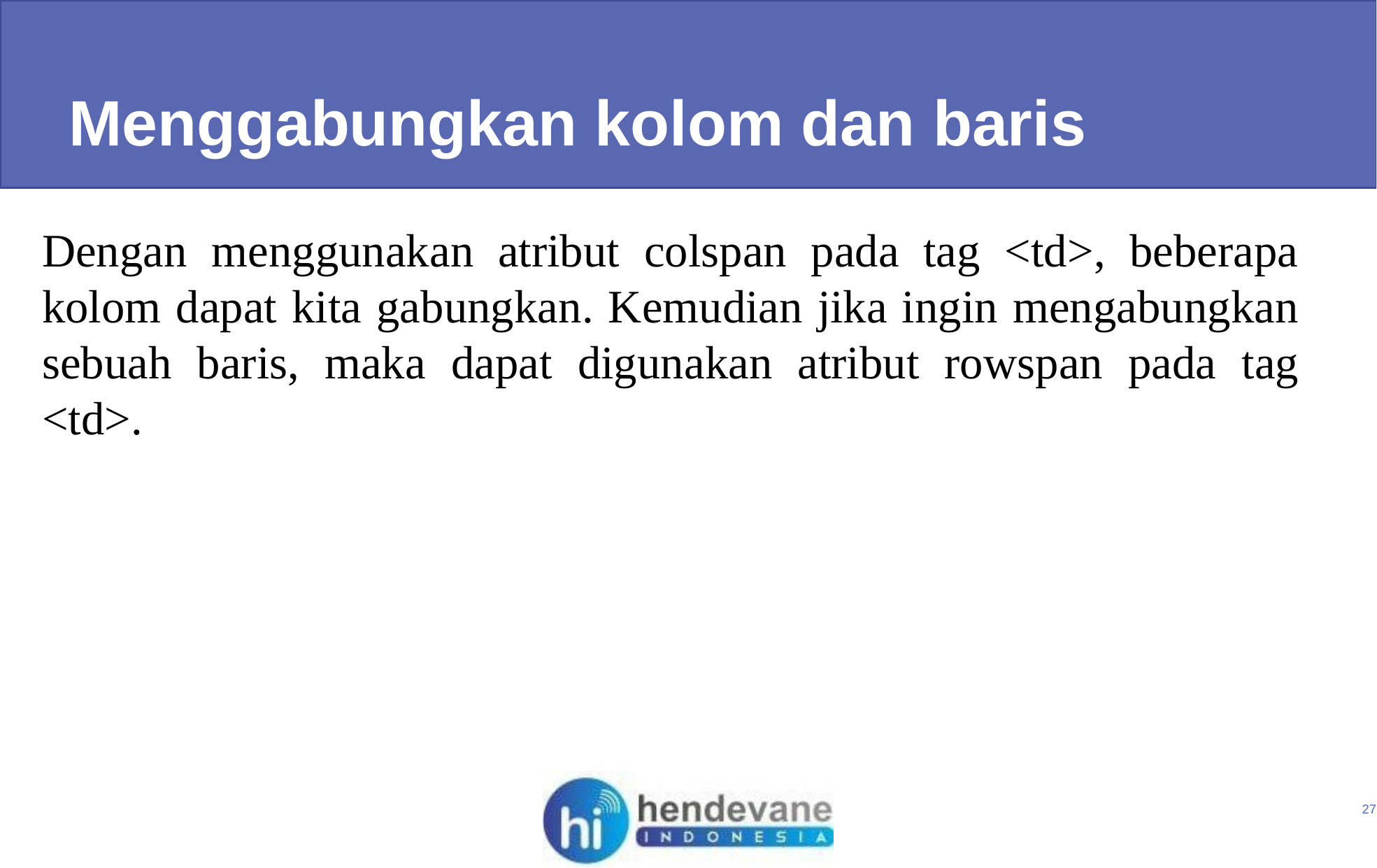

Menggabungkan kolom dan baris
Dengan menggunakan atribut colspan pada tag <td>, beberapa kolom dapat kita gabungkan. Kemudian jika ingin mengabungkan sebuah baris, maka dapat digunakan atribut rowspan pada tag <td>.
27